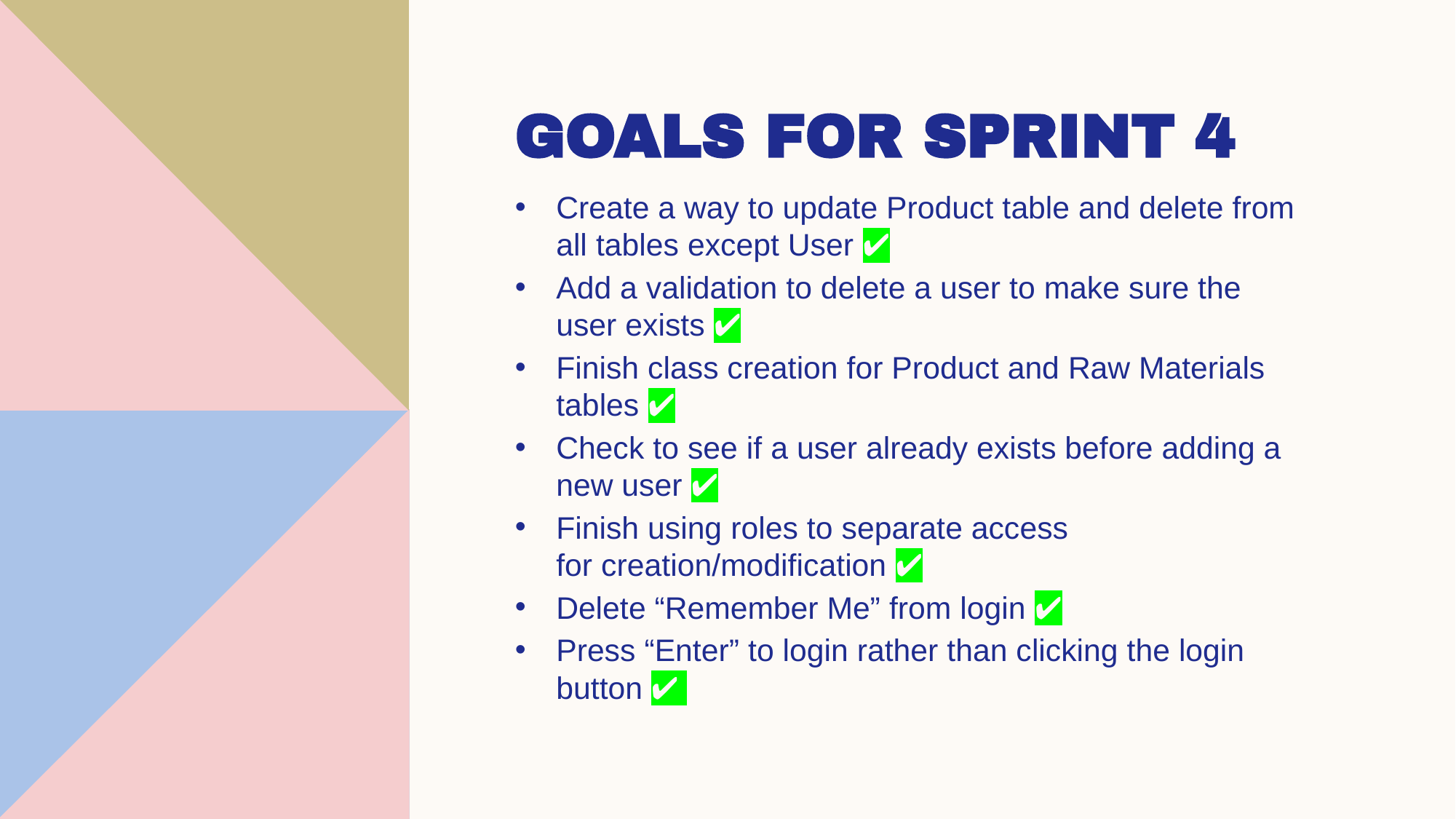

# Goals for Sprint 4
Create a way to update Product table and delete from all tables except User ✔
Add a validation to delete a user to make sure the user exists ✔
Finish class creation for Product and Raw Materials tables ✔
Check to see if a user already exists before adding a new user ✔
Finish using roles to separate access for creation/modification ✔
Delete “Remember Me” from login ✔
Press “Enter” to login rather than clicking the login button ✔